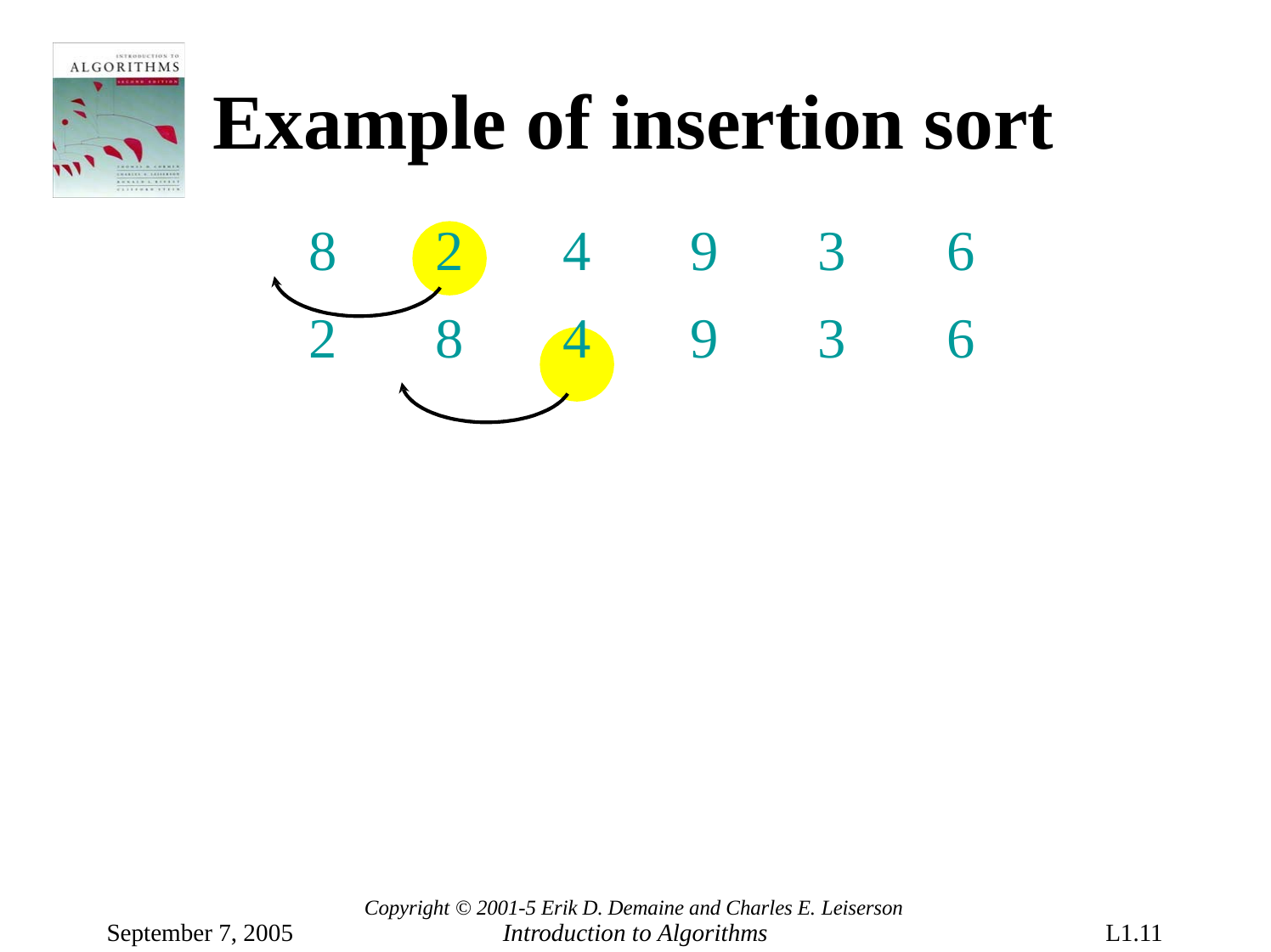

# Example of insertion sort
| 8 | 2 | 4 | 9 | 3 | 6 |
| --- | --- | --- | --- | --- | --- |
| 2 | 8 | 4 | 9 | 3 | 6 |

Copyright © 2001-5 Erik D. Demaine and Charles E. Leiserson
Introduction to Algorithms
September 7, 2005
L1.11